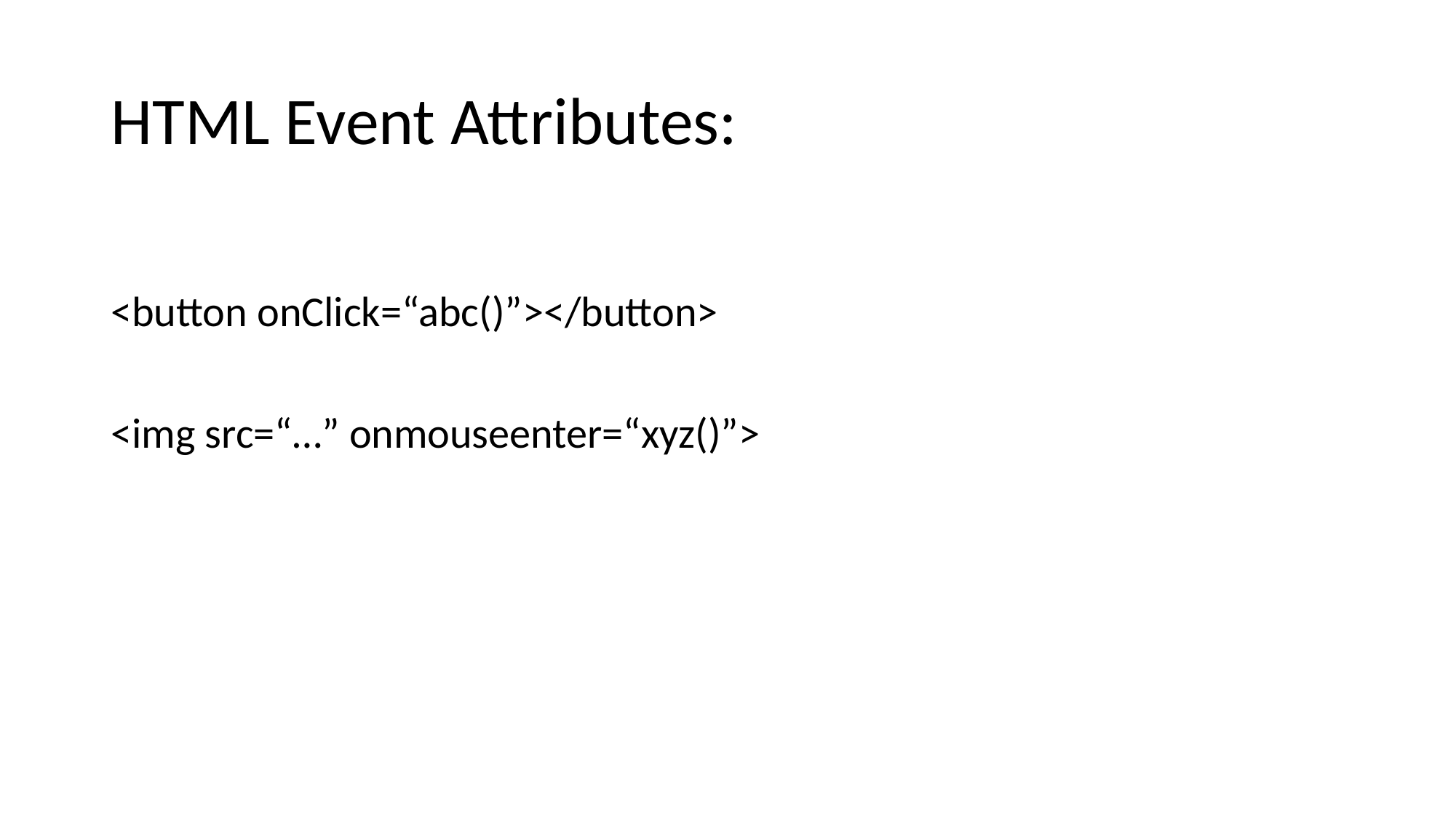

# HTML Event Attributes:

<button onClick=“abc()”></button>

<img src=“…” onmouseenter=“xyz()”>